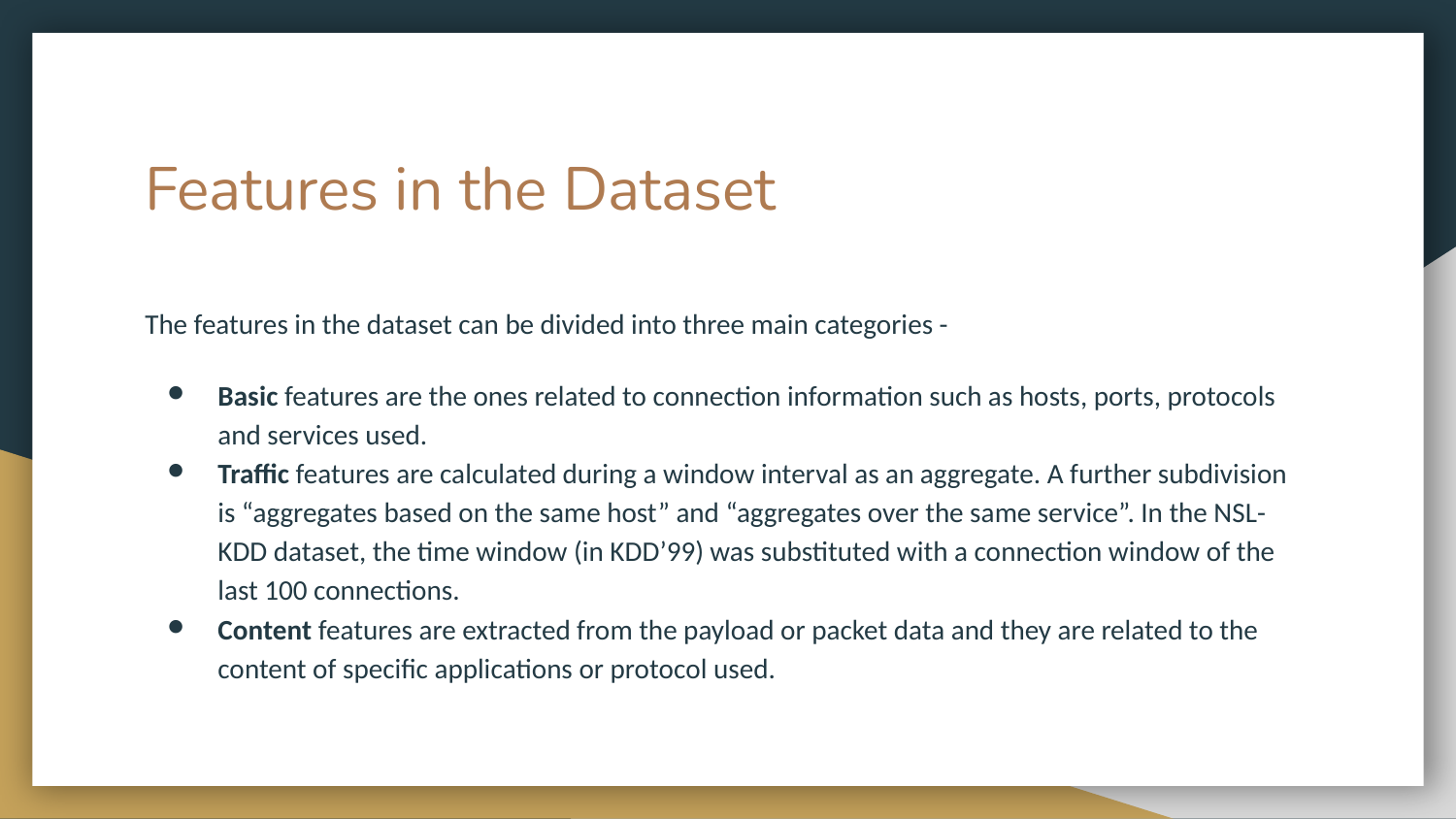

# Features in the Dataset
The features in the dataset can be divided into three main categories -
Basic features are the ones related to connection information such as hosts, ports, protocols and services used.
Traffic features are calculated during a window interval as an aggregate. A further subdivision is “aggregates based on the same host” and “aggregates over the same service”. In the NSL-KDD dataset, the time window (in KDD’99) was substituted with a connection window of the last 100 connections.
Content features are extracted from the payload or packet data and they are related to the content of specific applications or protocol used.